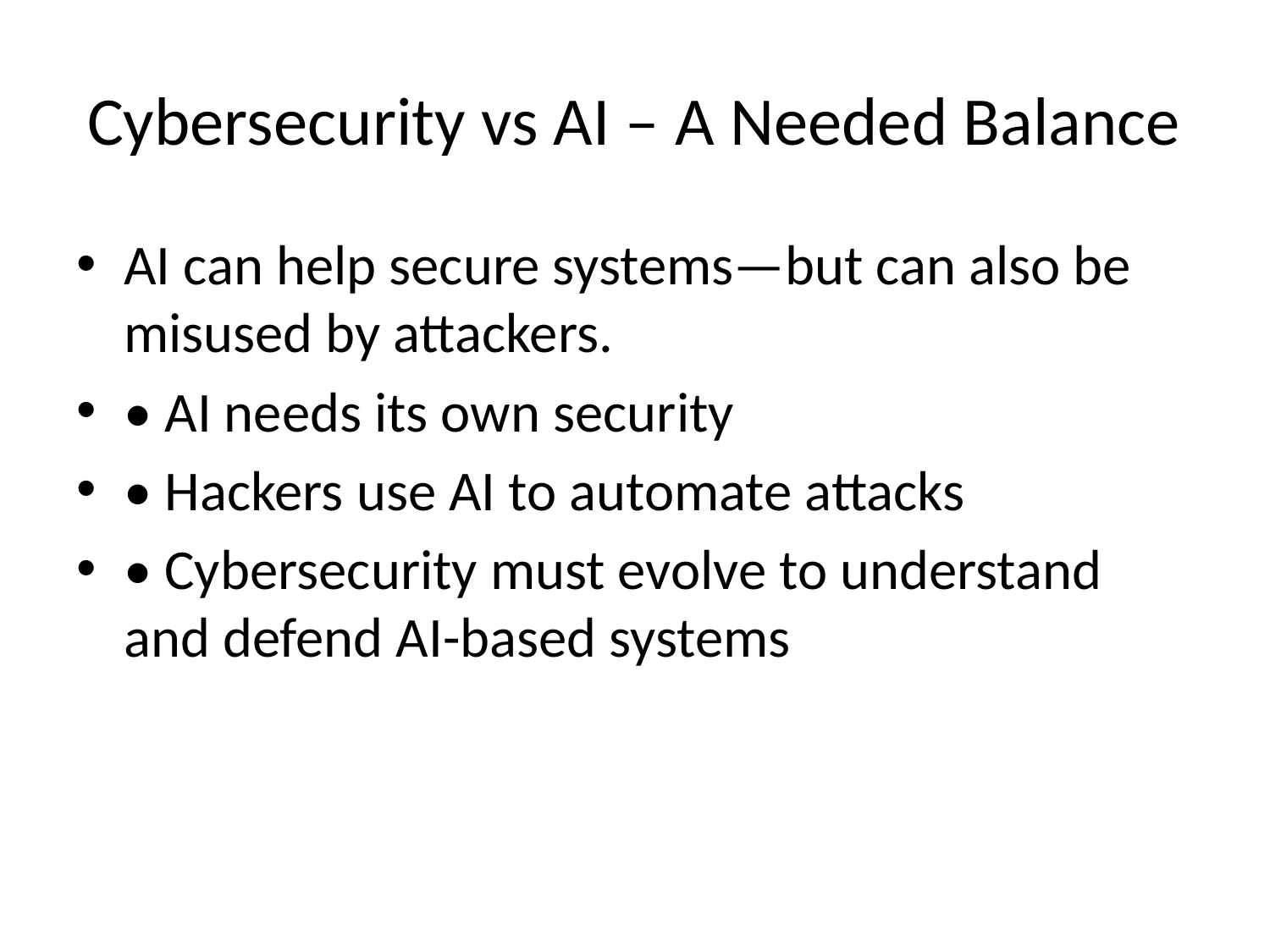

# Cybersecurity vs AI – A Needed Balance
AI can help secure systems—but can also be misused by attackers.
• AI needs its own security
• Hackers use AI to automate attacks
• Cybersecurity must evolve to understand and defend AI-based systems